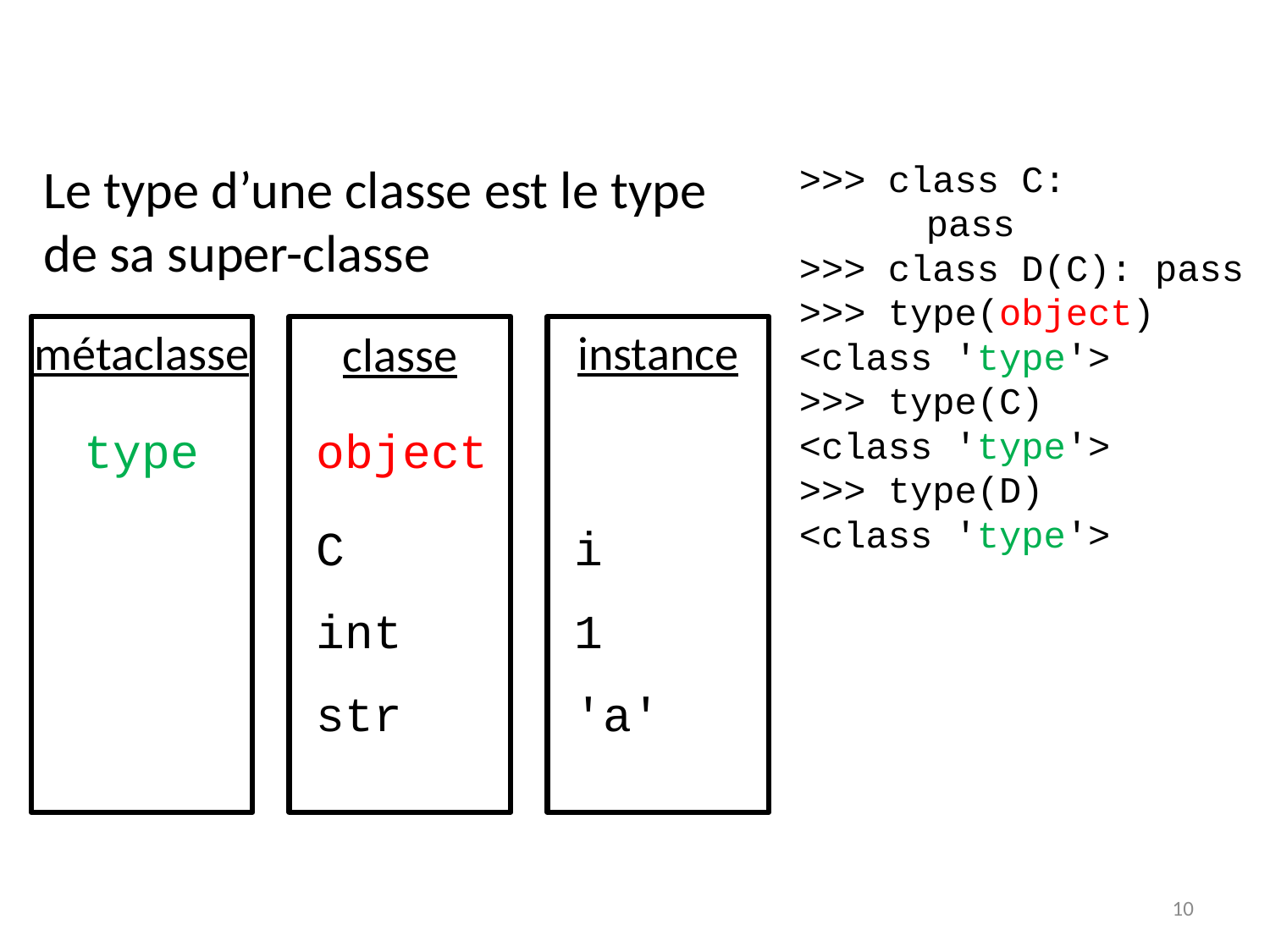

Le type d’une classe est le type de sa super-classe
>>> class C:
	pass
>>> class D(C): pass
>>> type(object)
<class 'type'>
>>> type(C)
<class 'type'>
>>> type(D)
<class 'type'>
métaclasse

instance
classe
type
object
C
i
int
1
str
'a'
10